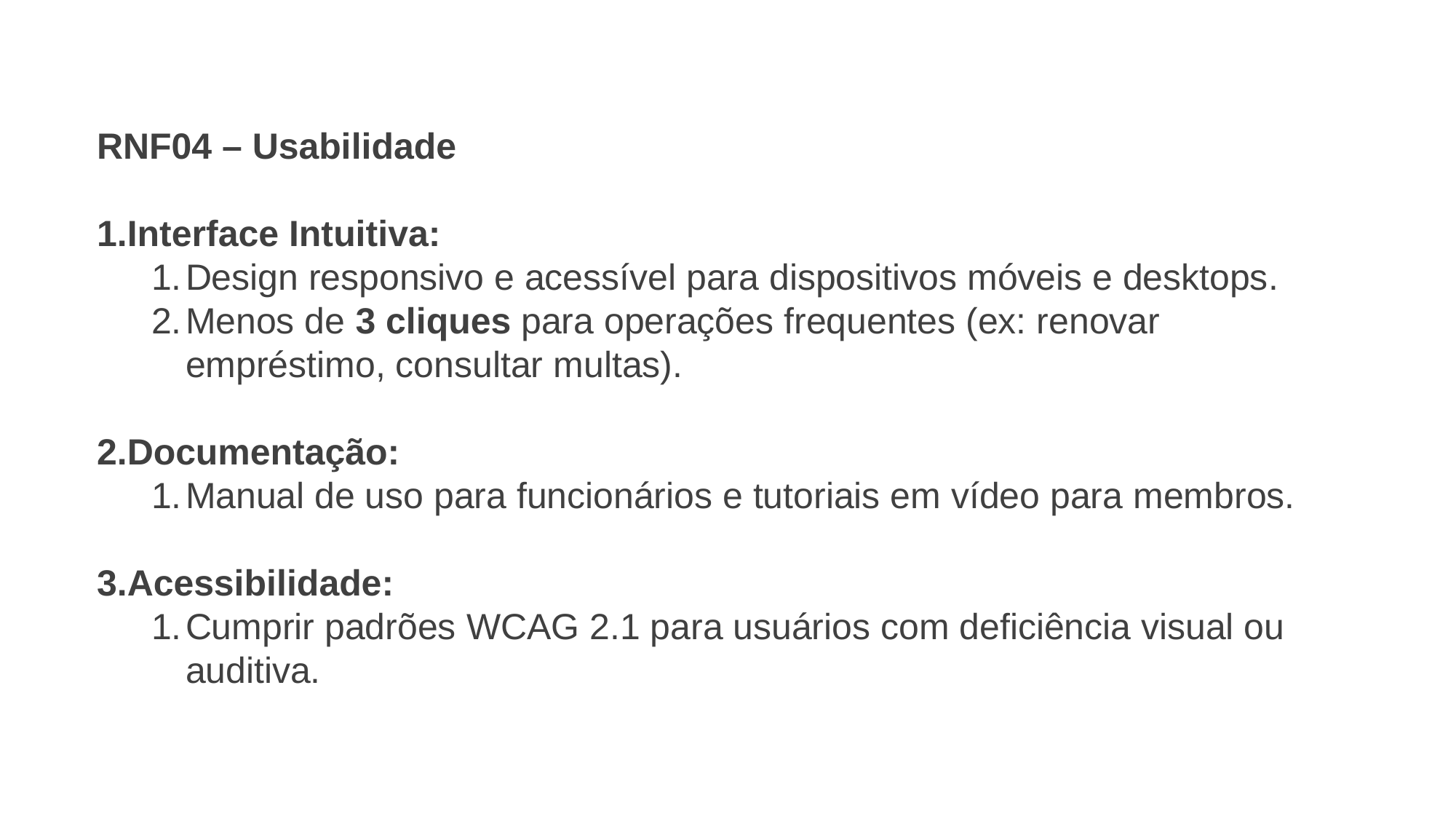

RNF04 – Usabilidade

Interface Intuitiva:
Design responsivo e acessível para dispositivos móveis e desktops.
Menos de 3 cliques para operações frequentes (ex: renovar empréstimo, consultar multas).

Documentação:
Manual de uso para funcionários e tutoriais em vídeo para membros.

Acessibilidade:
Cumprir padrões WCAG 2.1 para usuários com deficiência visual ou auditiva.